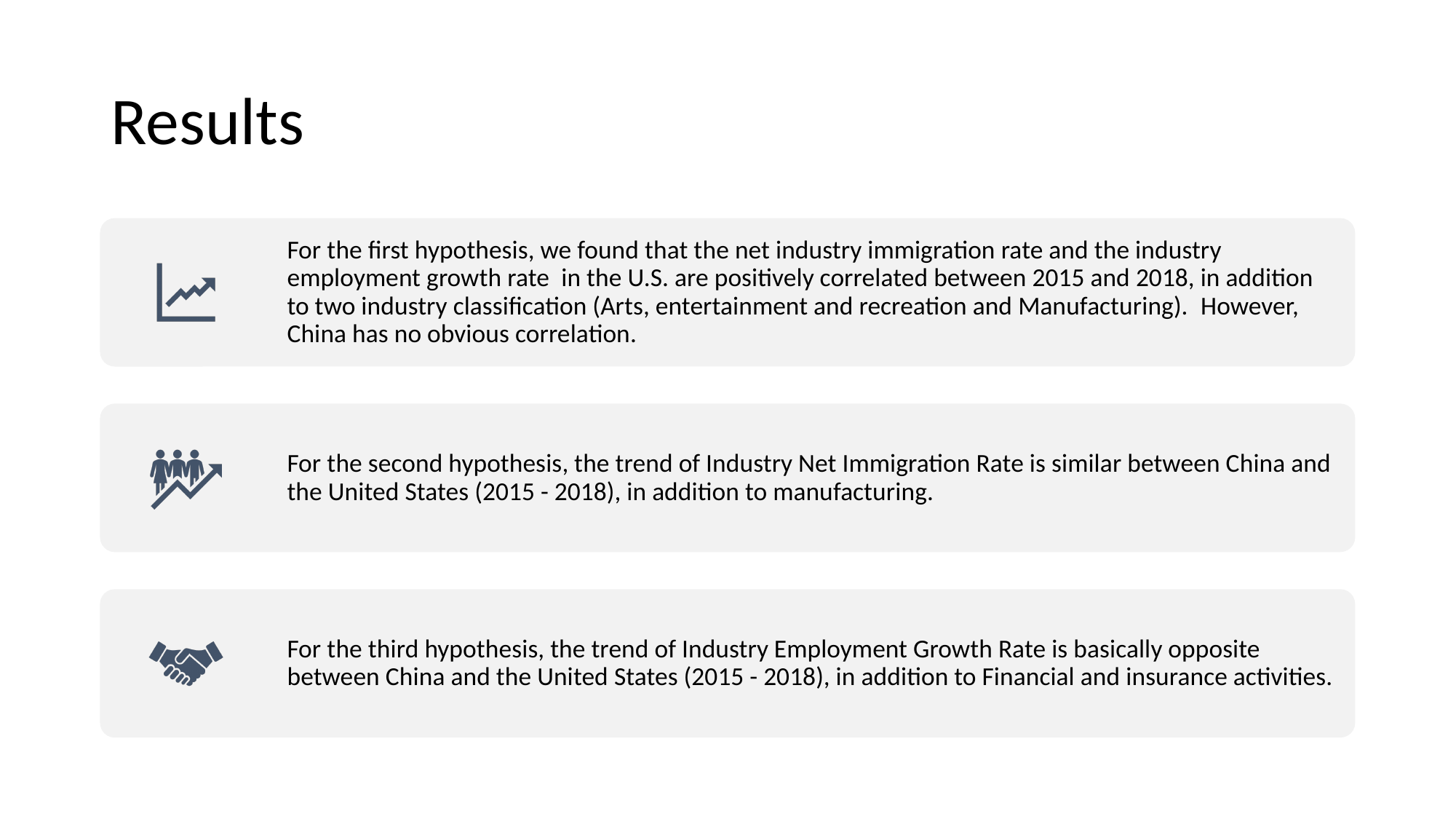

# Results
For the first hypothesis, we found that the net industry immigration rate and the industry employment growth rate  in the U.S. are positively correlated between 2015 and 2018, in addition to two industry classification (Arts, entertainment and recreation and Manufacturing).  However, China has no obvious correlation.
For the second hypothesis, the trend of Industry Net Immigration Rate is similar between China and the United States (2015 - 2018), in addition to manufacturing.
For the third hypothesis, the trend of Industry Employment Growth Rate is basically opposite between China and the United States (2015 - 2018), in addition to Financial and insurance activities.